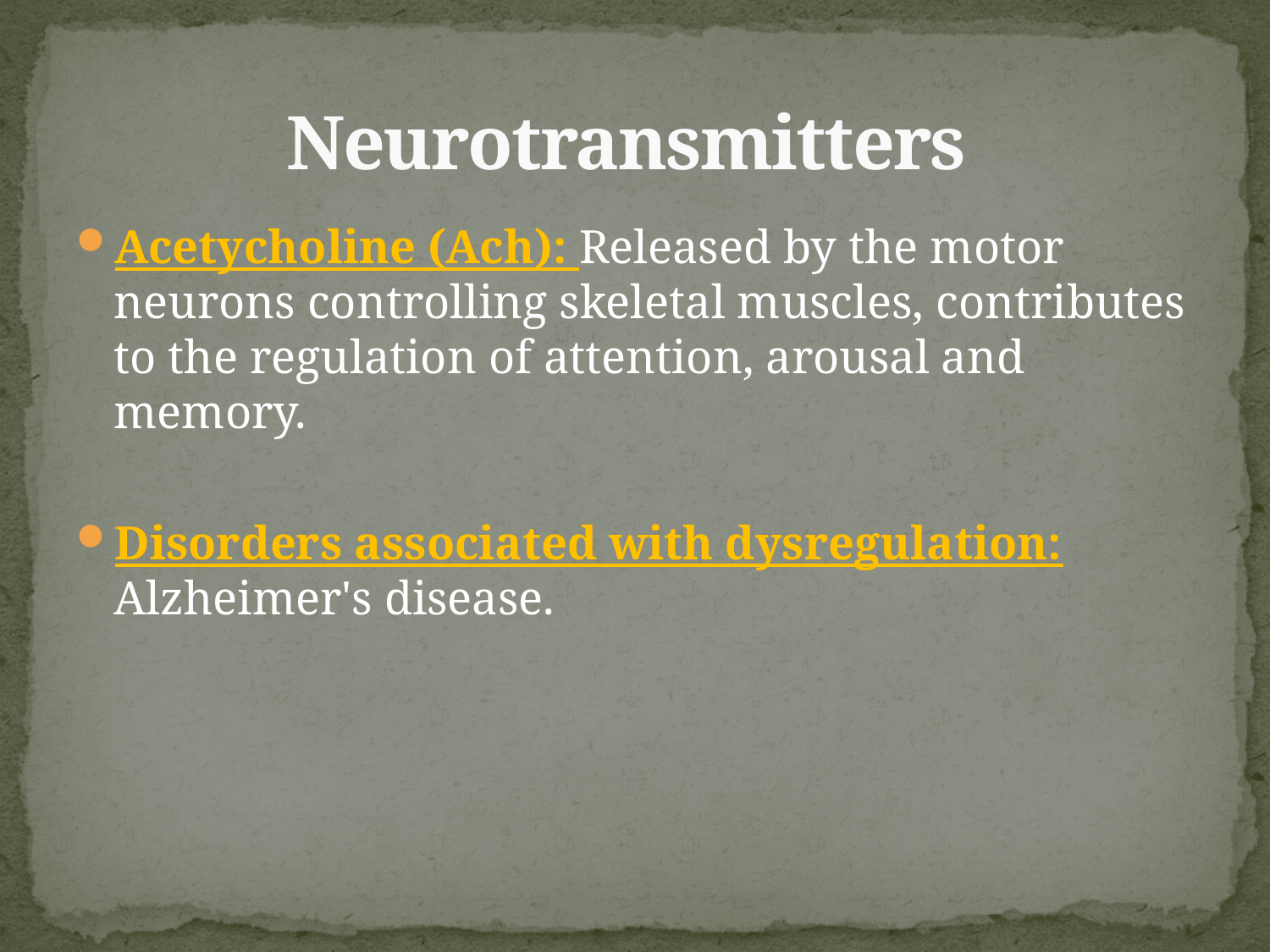

# Neurotransmitters
Acetycholine (Ach): Released by the motor neurons controlling skeletal muscles, contributes to the regulation of attention, arousal and memory.

Disorders associated with dysregulation: Alzheimer's disease.